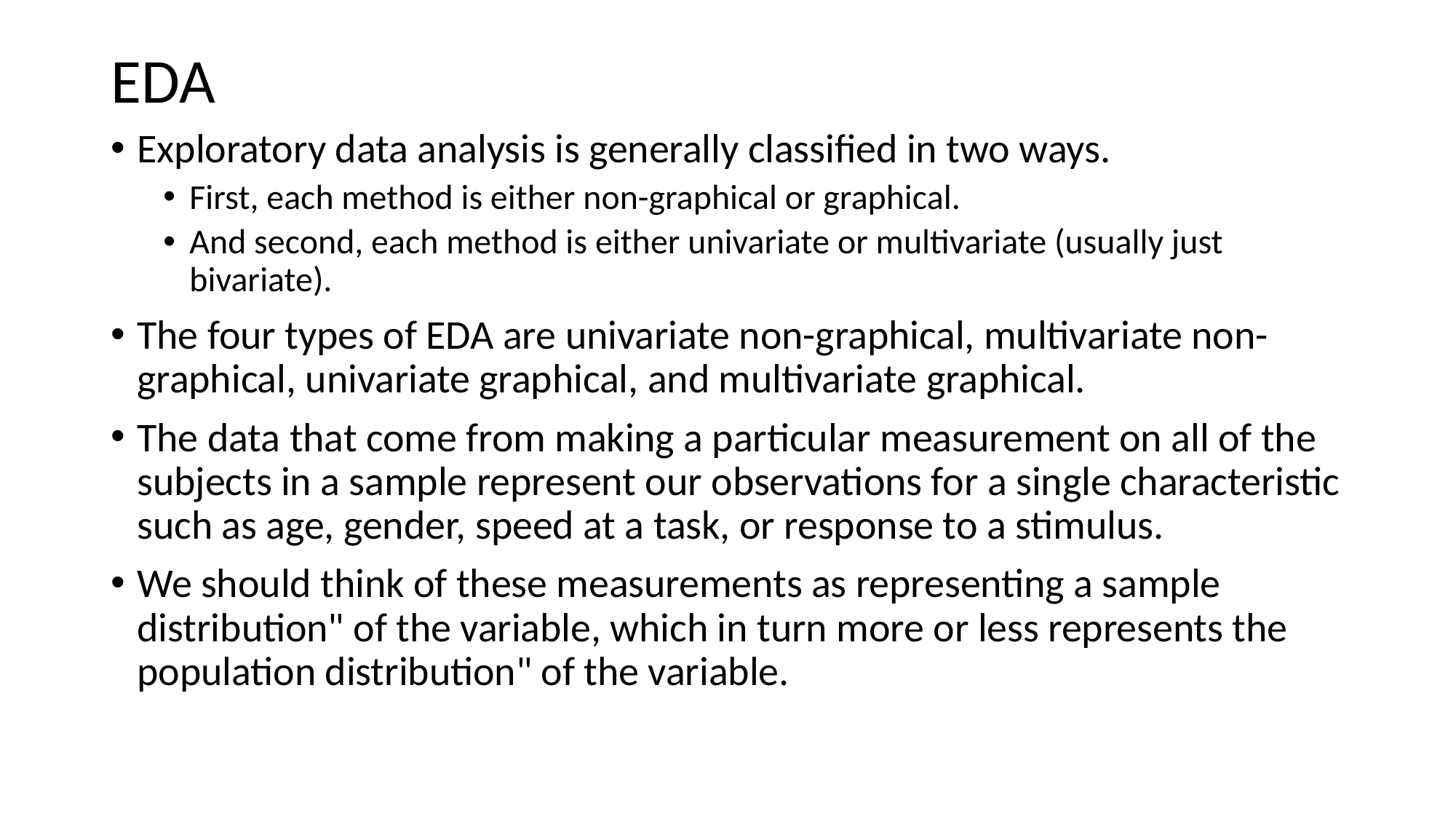

# EDA
Exploratory data analysis is generally classified in two ways.
First, each method is either non-graphical or graphical.
And second, each method is either univariate or multivariate (usually just bivariate).
The four types of EDA are univariate non-graphical, multivariate non-graphical, univariate graphical, and multivariate graphical.
The data that come from making a particular measurement on all of the subjects in a sample represent our observations for a single characteristic such as age, gender, speed at a task, or response to a stimulus.
We should think of these measurements as representing a sample distribution" of the variable, which in turn more or less represents the population distribution" of the variable.